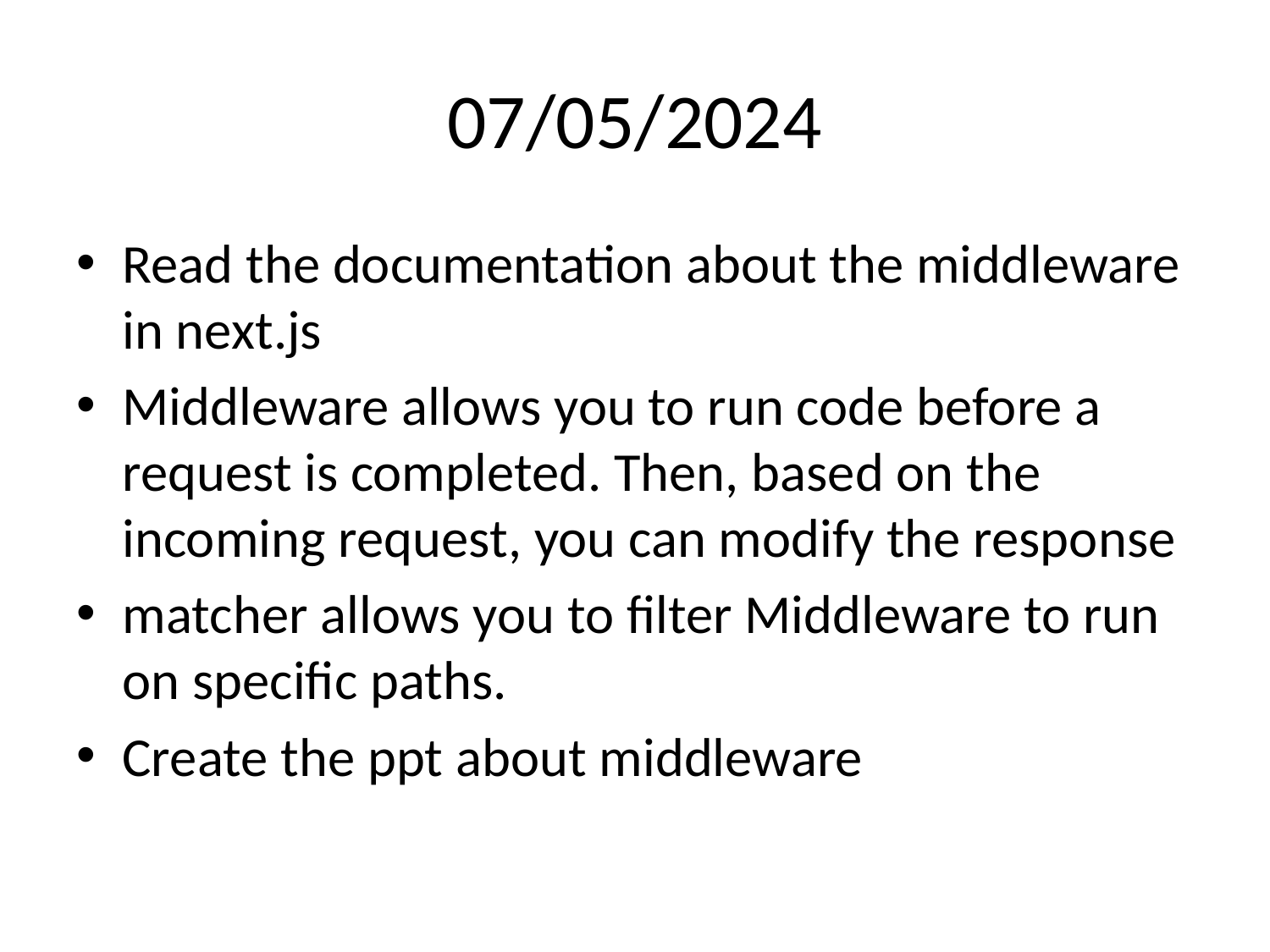

# 07/05/2024
Read the documentation about the middleware in next.js
Middleware allows you to run code before a request is completed. Then, based on the incoming request, you can modify the response
matcher allows you to filter Middleware to run on specific paths.
Create the ppt about middleware